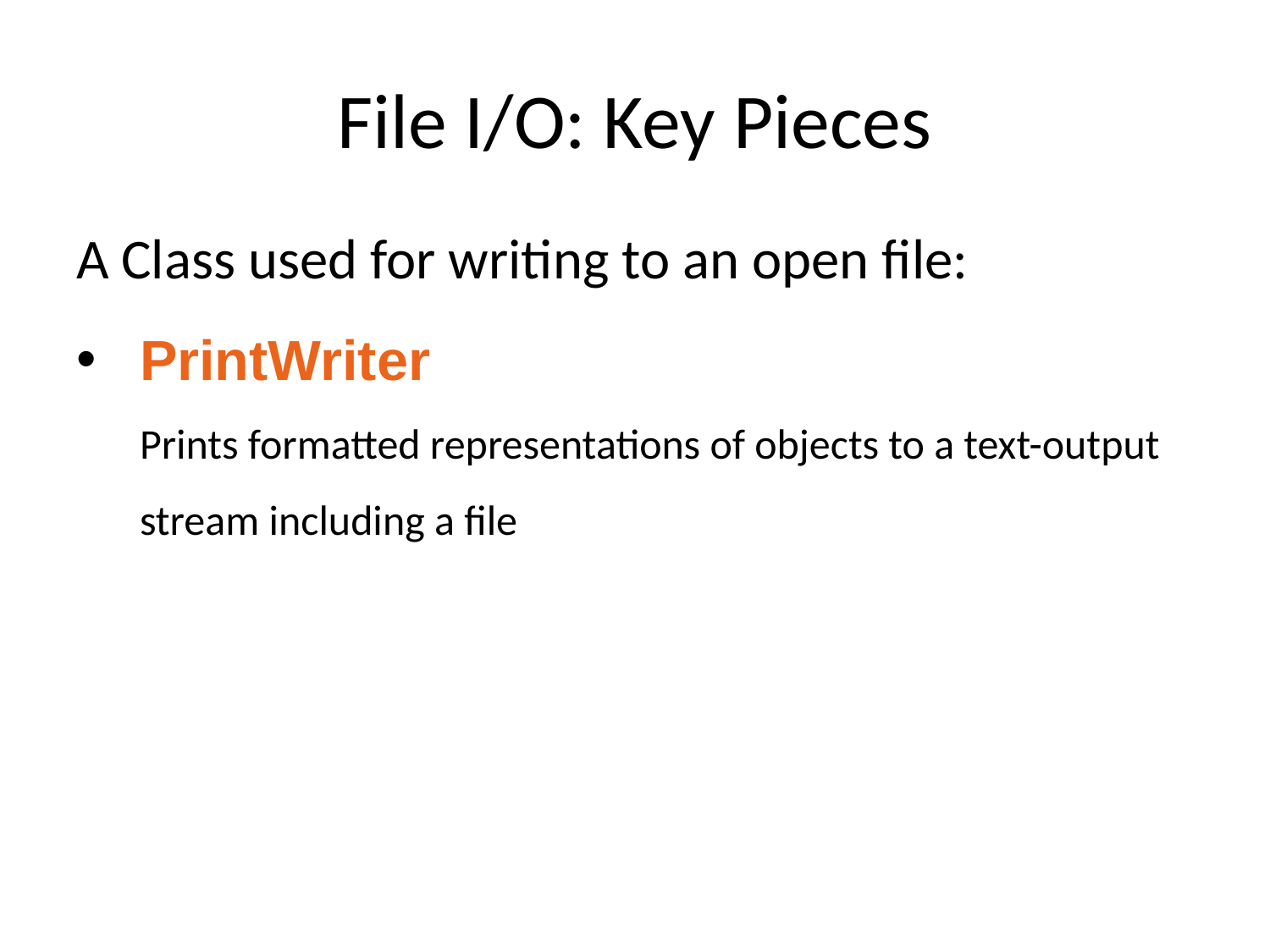

File I/O: Key Pieces
A Class used for writing to an open file:
PrintWriter
Prints formatted representations of objects to a text-output stream including a file